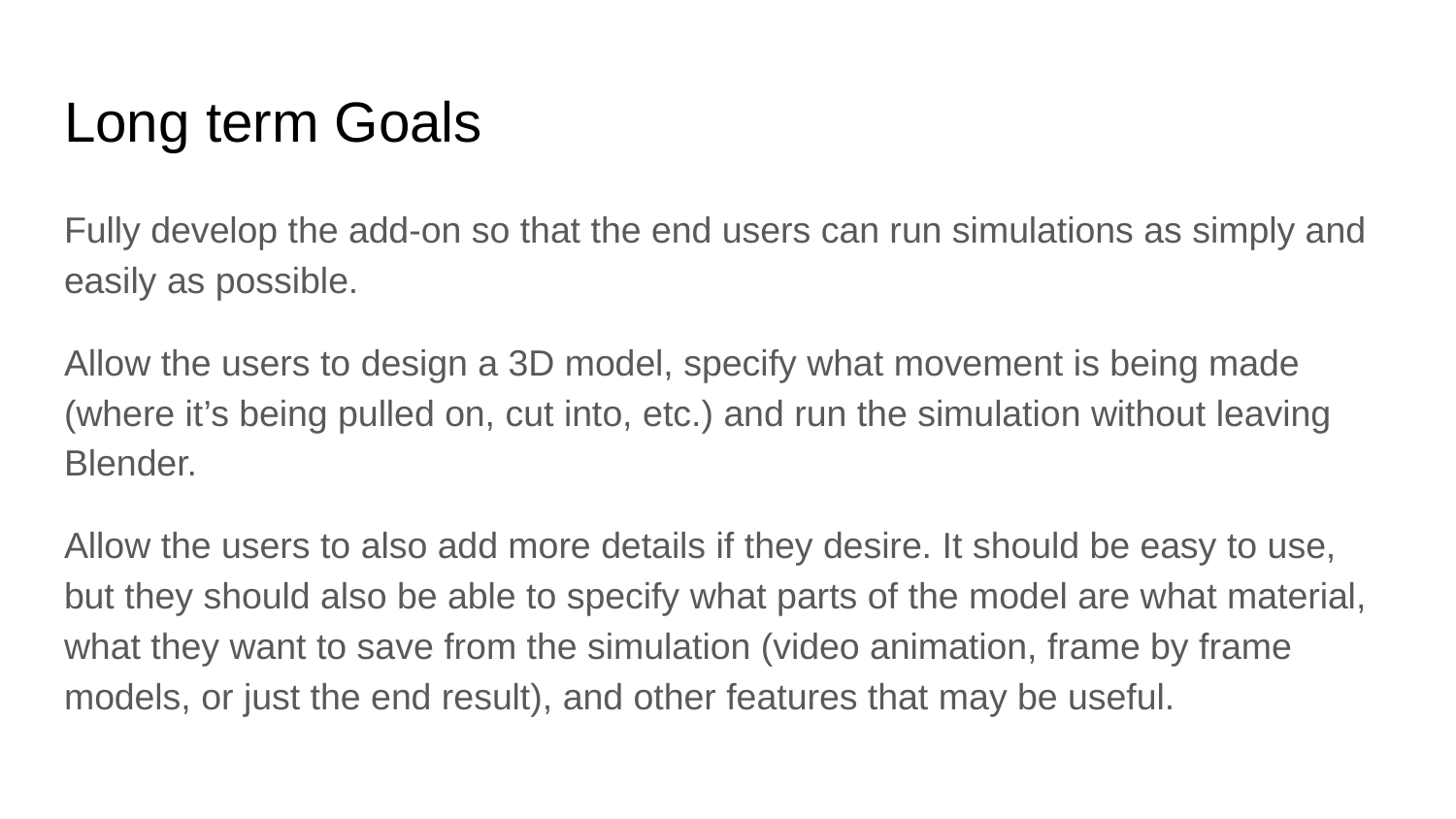

# Long term Goals
Fully develop the add-on so that the end users can run simulations as simply and easily as possible.
Allow the users to design a 3D model, specify what movement is being made (where it’s being pulled on, cut into, etc.) and run the simulation without leaving Blender.
Allow the users to also add more details if they desire. It should be easy to use, but they should also be able to specify what parts of the model are what material, what they want to save from the simulation (video animation, frame by frame models, or just the end result), and other features that may be useful.